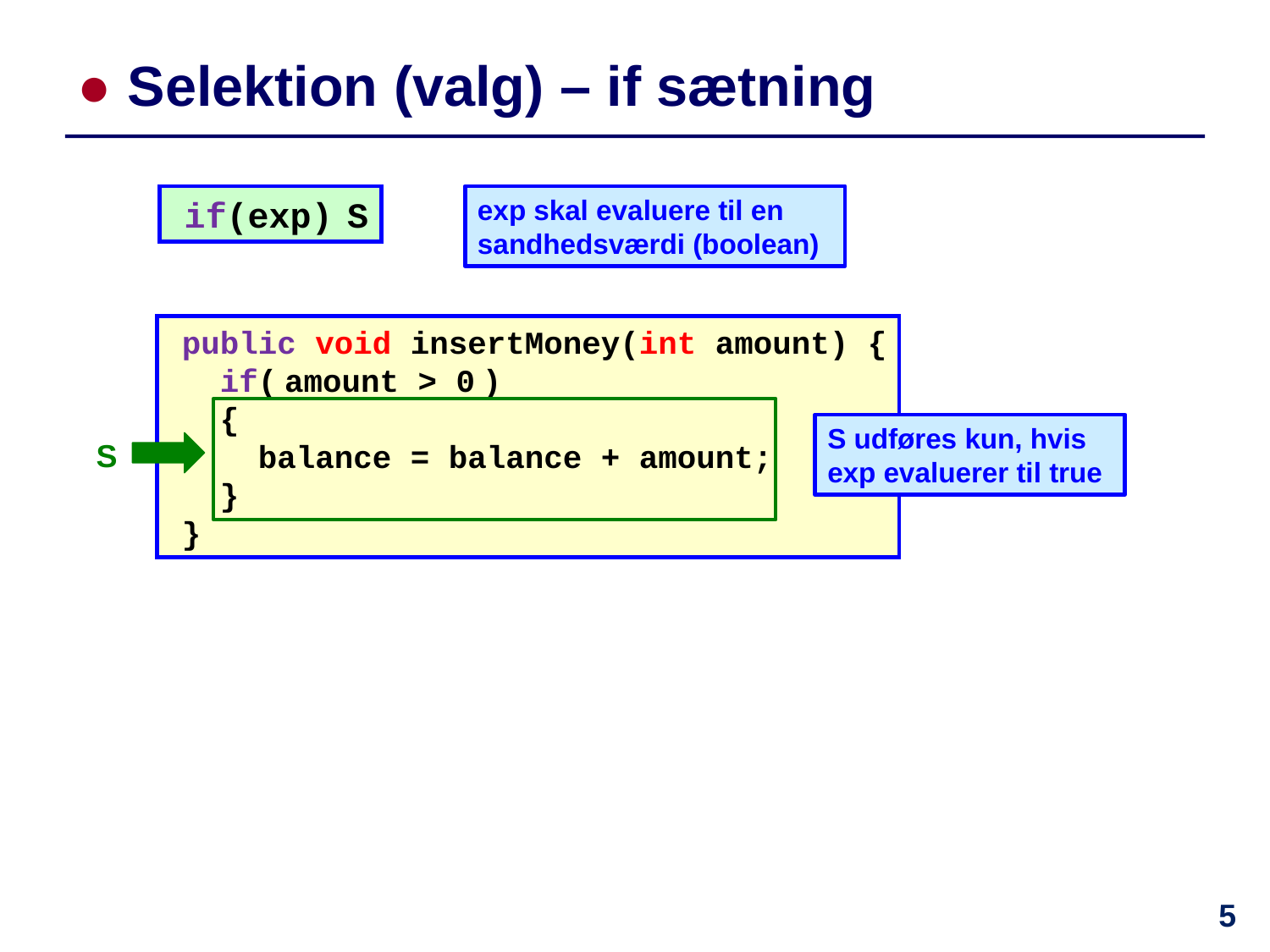

# ● Selektion (valg) – if sætning
if(exp) S
exp skal evaluere til en sandhedsværdi (boolean)
public void insertMoney(int amount) {
  if( amount > 0 )
  {
    balance = balance + amount;
  }
}

S udføres kun, hvis exp evaluerer til true
S

5